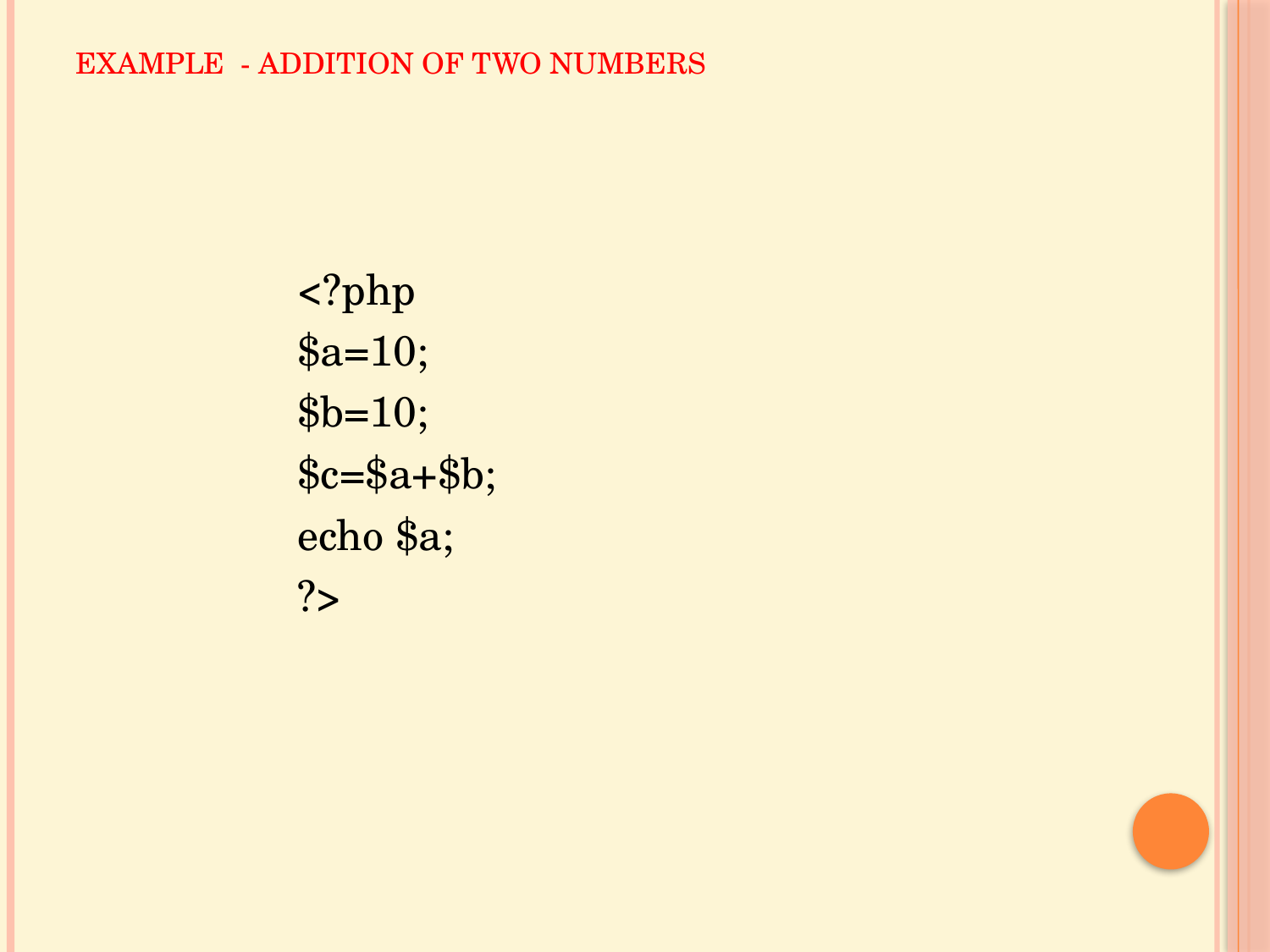

# Example  - addition of two numbers
<?php
$a=10;
$b=10;
$c=$a+$b;
echo $a;
?>